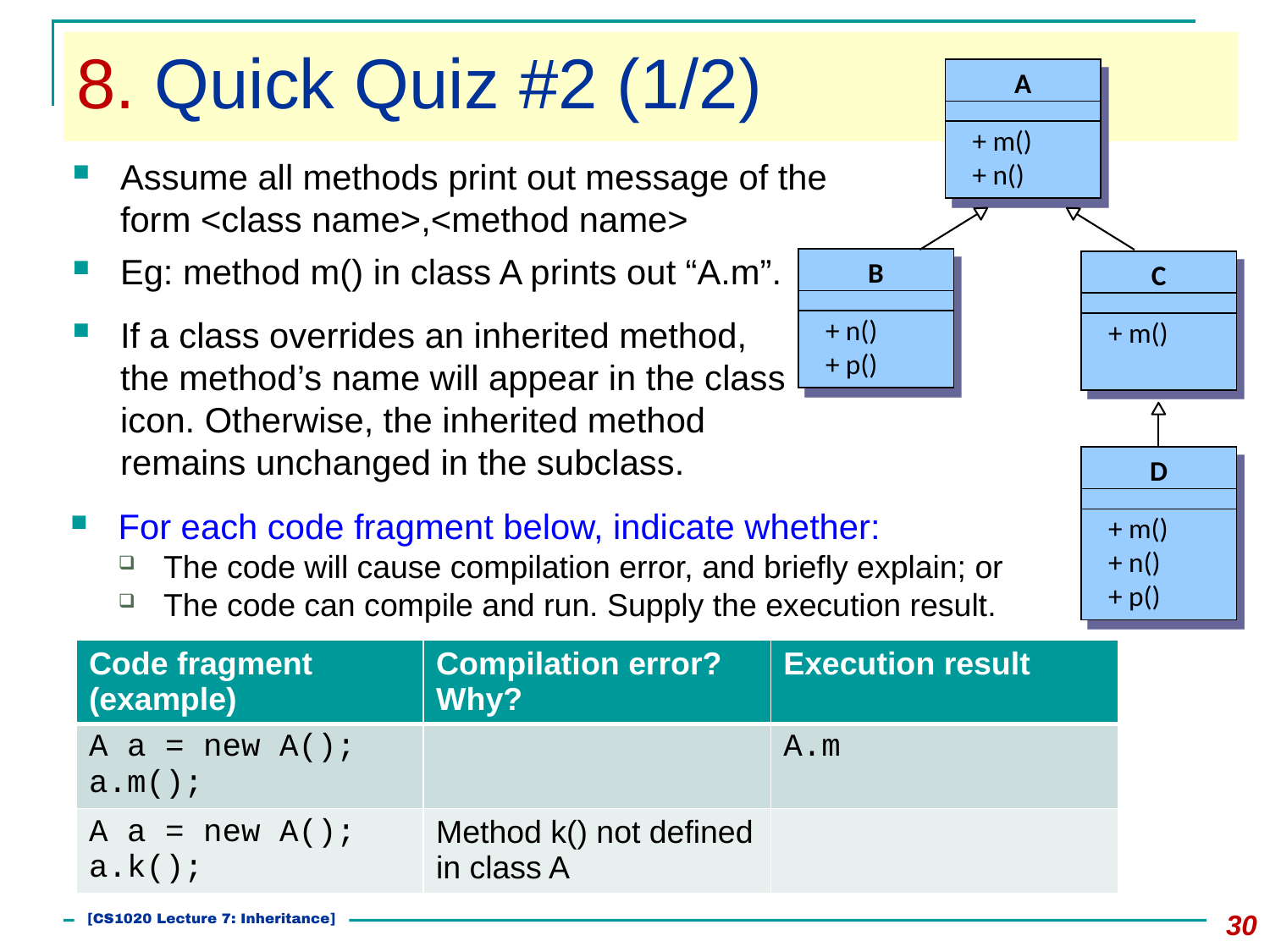

# 8. Quick Quiz #2 (1/2)
A

+ m()
+ n()

B

+ n()
+ p()
C

+ m()

D

+ m()
+ n()
+ p()
Assume all methods print out message of the form <class name>,<method name>
Eg: method m() in class A prints out “A.m”.
If a class overrides an inherited method, the method’s name will appear in the class icon. Otherwise, the inherited method remains unchanged in the subclass.
For each code fragment below, indicate whether:
The code will cause compilation error, and briefly explain; or
The code can compile and run. Supply the execution result.
| Code fragment (example) | Compilation error? Why? | Execution result |
| --- | --- | --- |
| A a = new A(); a.m(); |  | A.m |
| A a = new A(); a.k(); | Method k() not defined in class A |  |
30
[CS1020 Lecture 7: Inheritance]